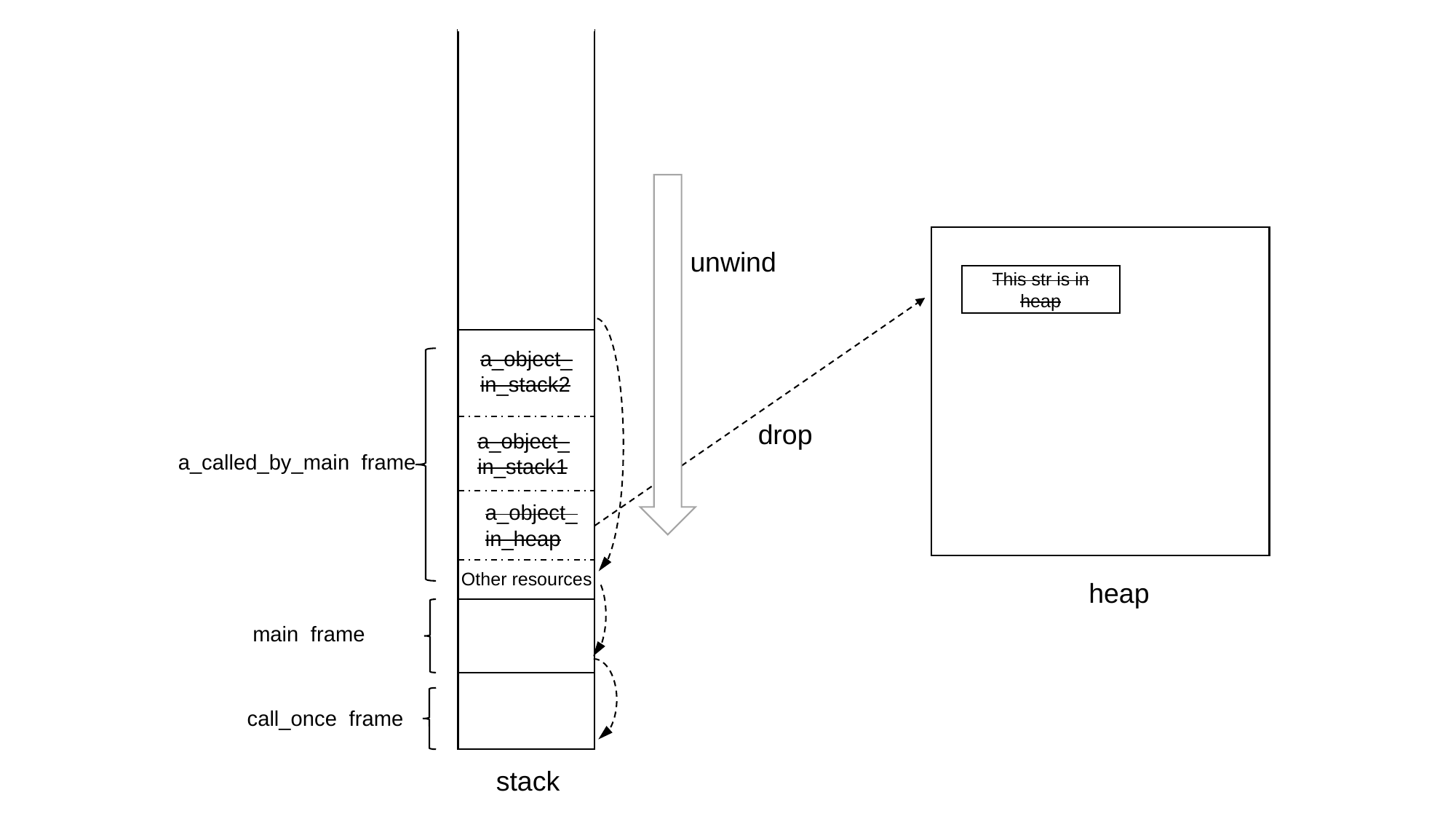

unwind
This str is in heap

a_object_
in_stack2

drop
a_object_
in_stack1
a_called_by_main  frame
a_object_
in_heap
Other resources
heap

main  frame

call_once  frame
stack